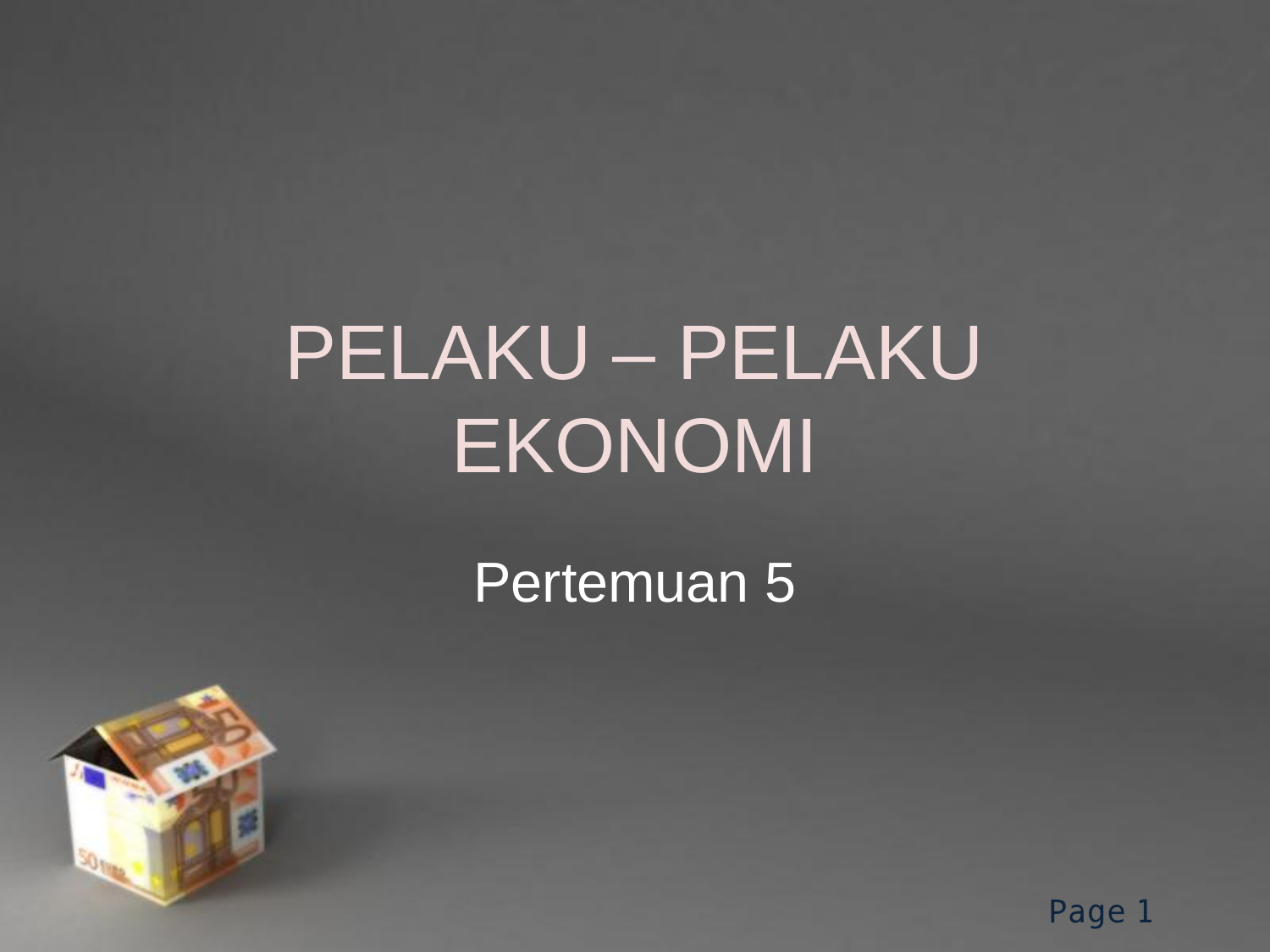

# PELAKU – PELAKU EKONOMI
Pertemuan 5